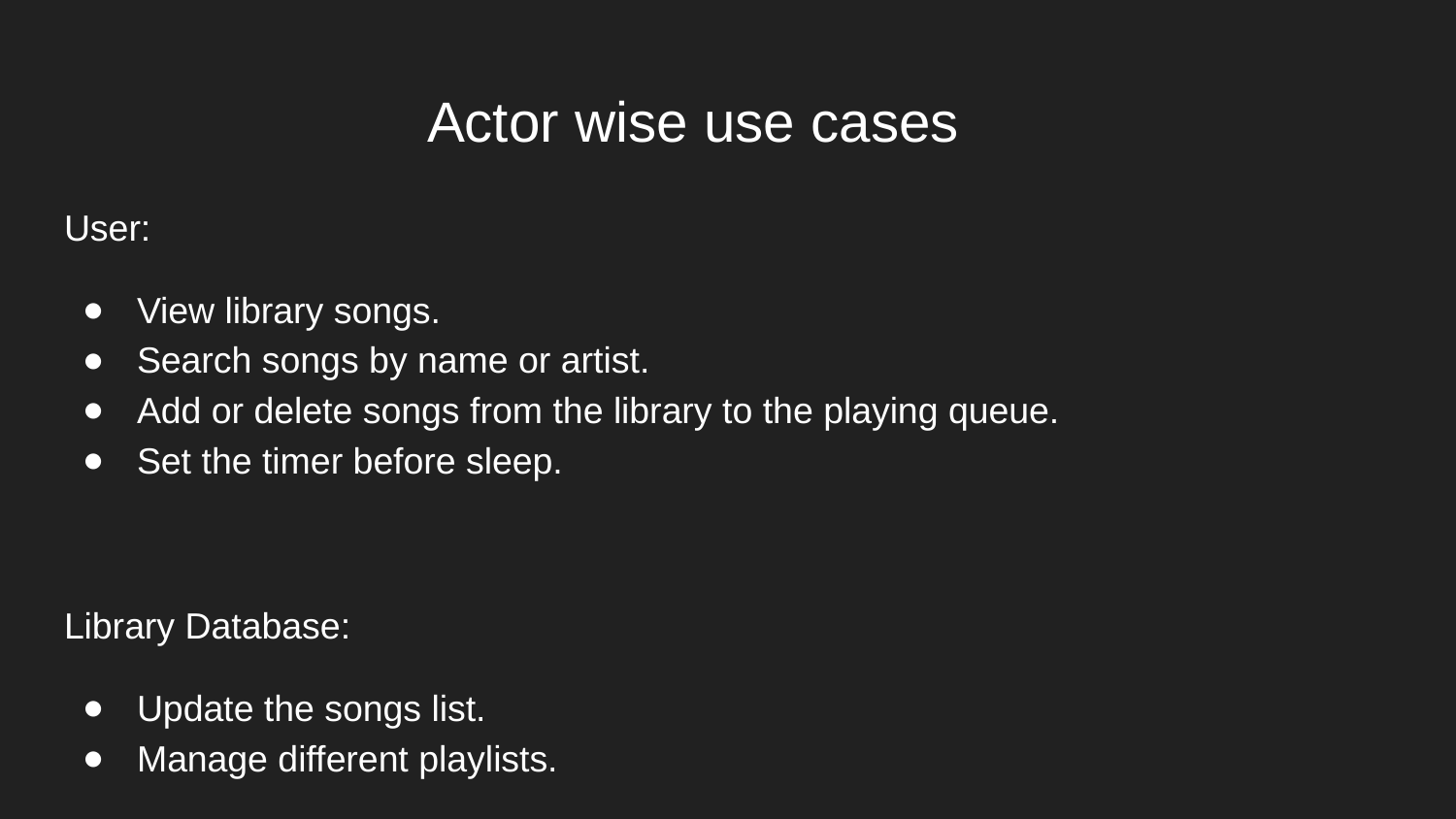

# Actor wise use cases
User:
View library songs.
Search songs by name or artist.
Add or delete songs from the library to the playing queue.
Set the timer before sleep.

Library Database:
Update the songs list.
Manage different playlists.